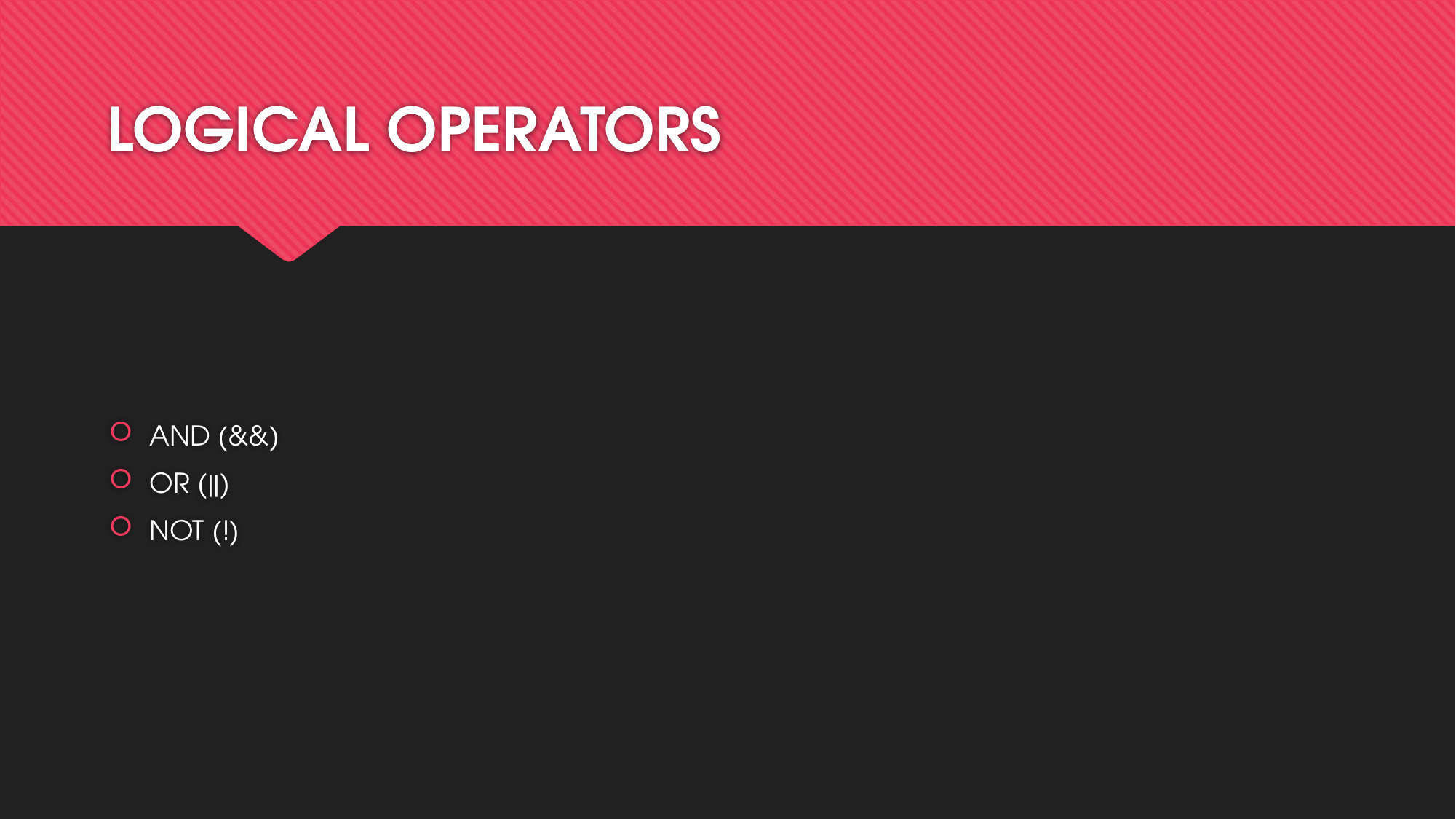

# LOGICAL OPERATORS
AND (&&)
OR (||)
NOT (!)